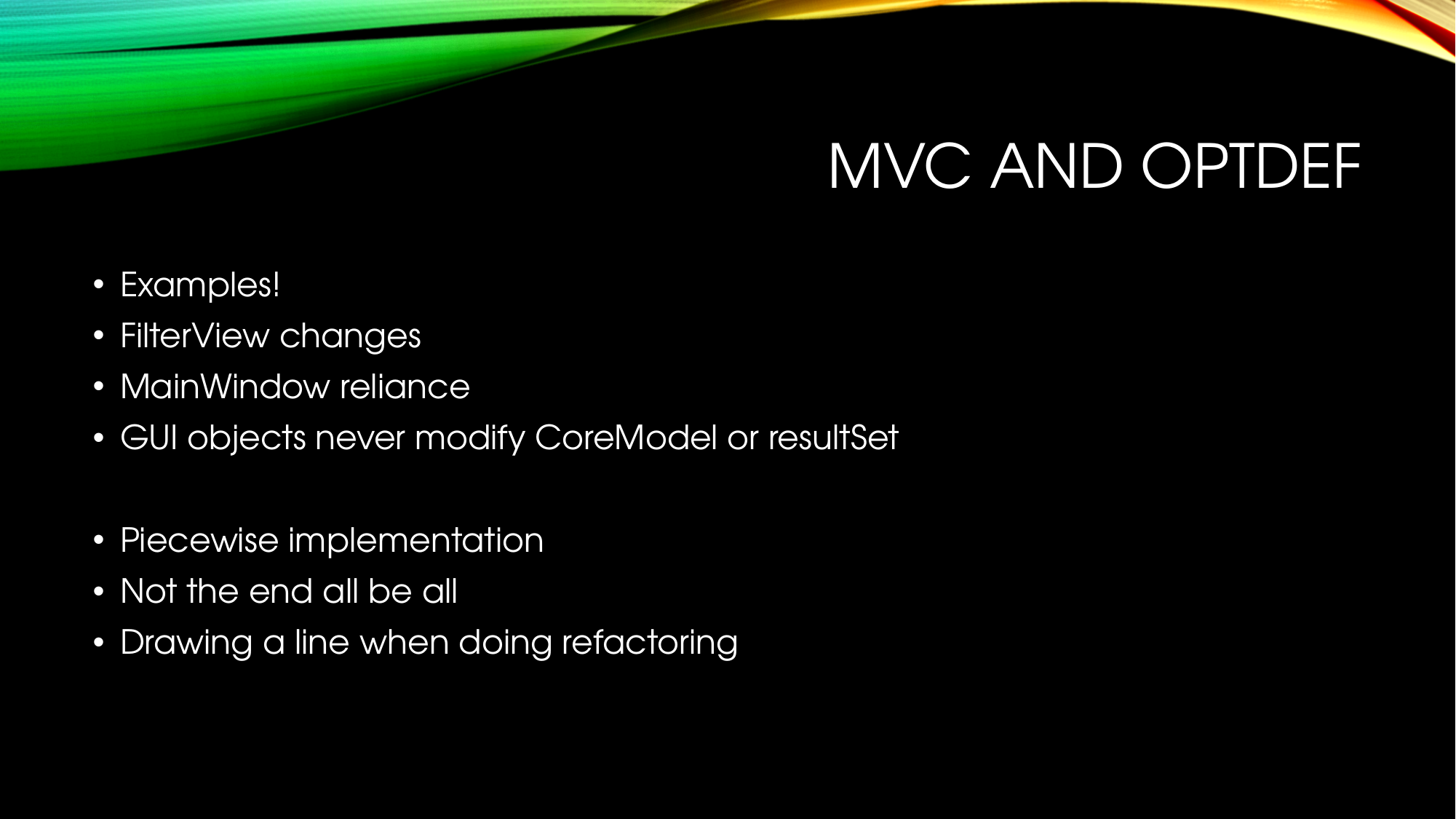

# Mvc and optdef
Examples!
FilterView changes
MainWindow reliance
GUI objects never modify CoreModel or resultSet

Piecewise implementation
Not the end all be all
Drawing a line when doing refactoring